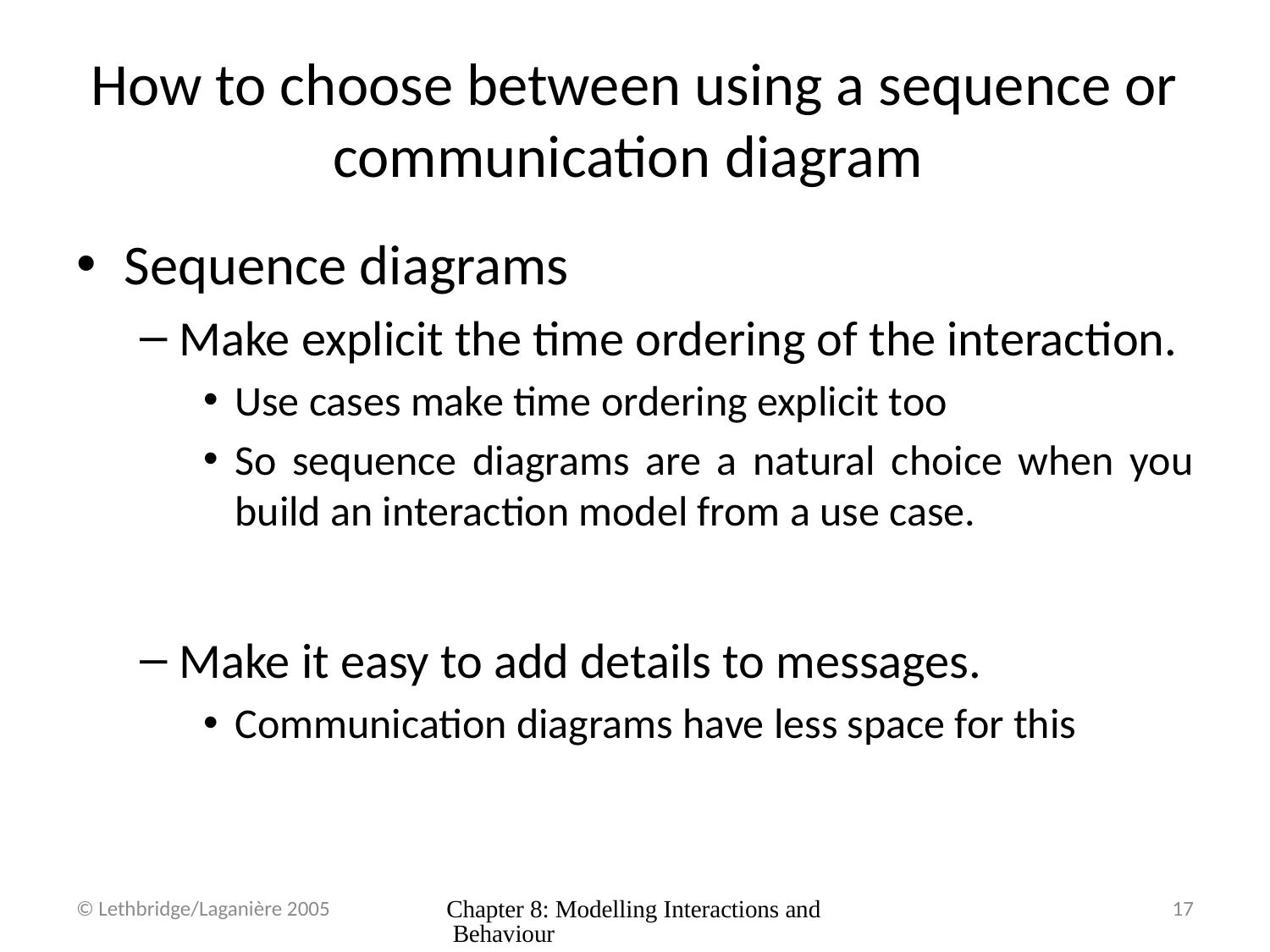

# How to choose between using a sequence or communication diagram
Sequence diagrams
Make explicit the time ordering of the interaction.
Use cases make time ordering explicit too
So sequence diagrams are a natural choice when you build an interaction model from a use case.

Make it easy to add details to messages.
Communication diagrams have less space for this
© Lethbridge/Laganière 2005
Chapter 8: Modelling Interactions and Behaviour
17